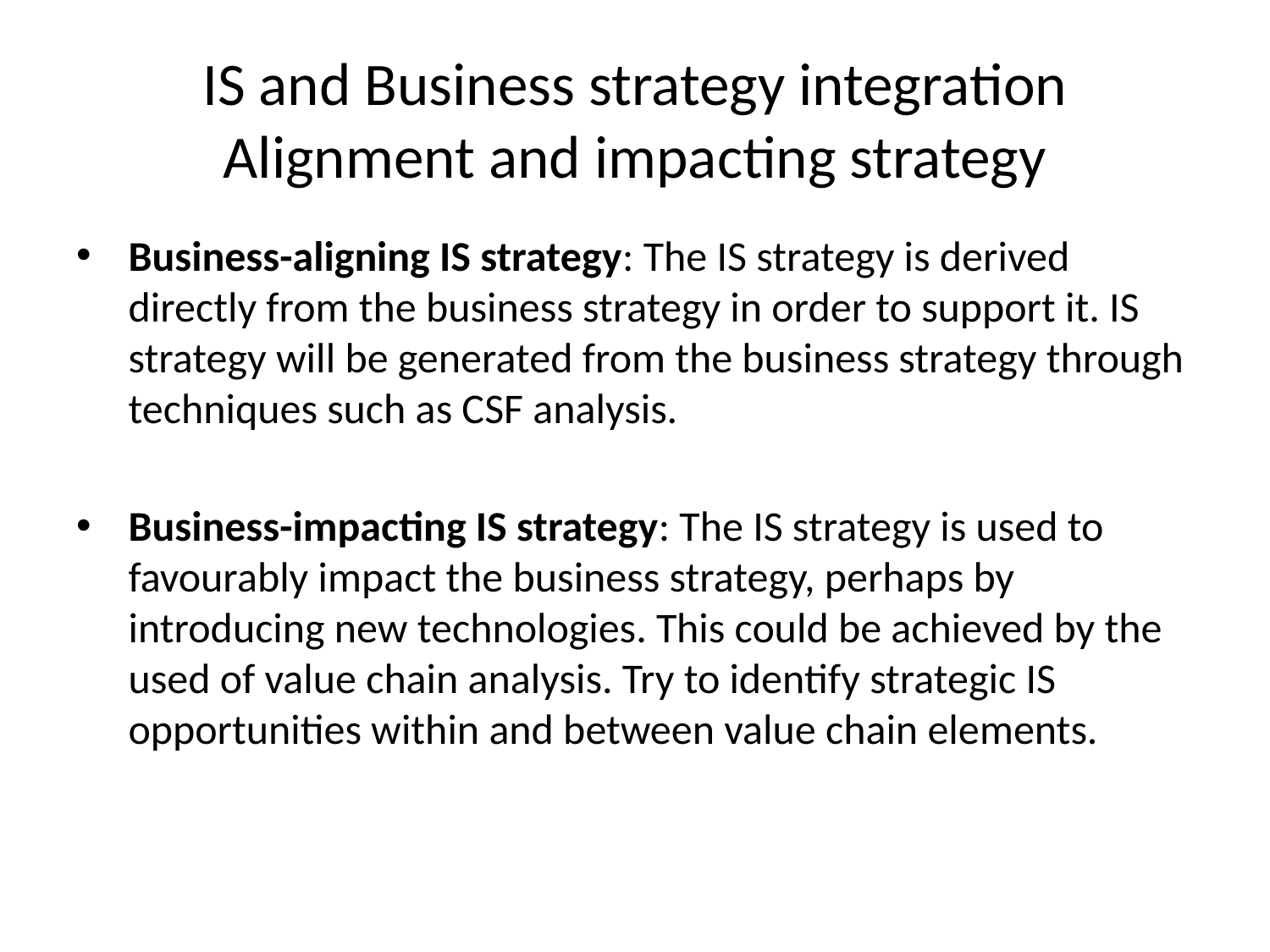

# IS and Business strategy integration Alignment and impacting strategy
Business-aligning IS strategy: The IS strategy is derived directly from the business strategy in order to support it. IS strategy will be generated from the business strategy through techniques such as CSF analysis.

Business-impacting IS strategy: The IS strategy is used to favourably impact the business strategy, perhaps by introducing new technologies. This could be achieved by the used of value chain analysis. Try to identify strategic IS opportunities within and between value chain elements.